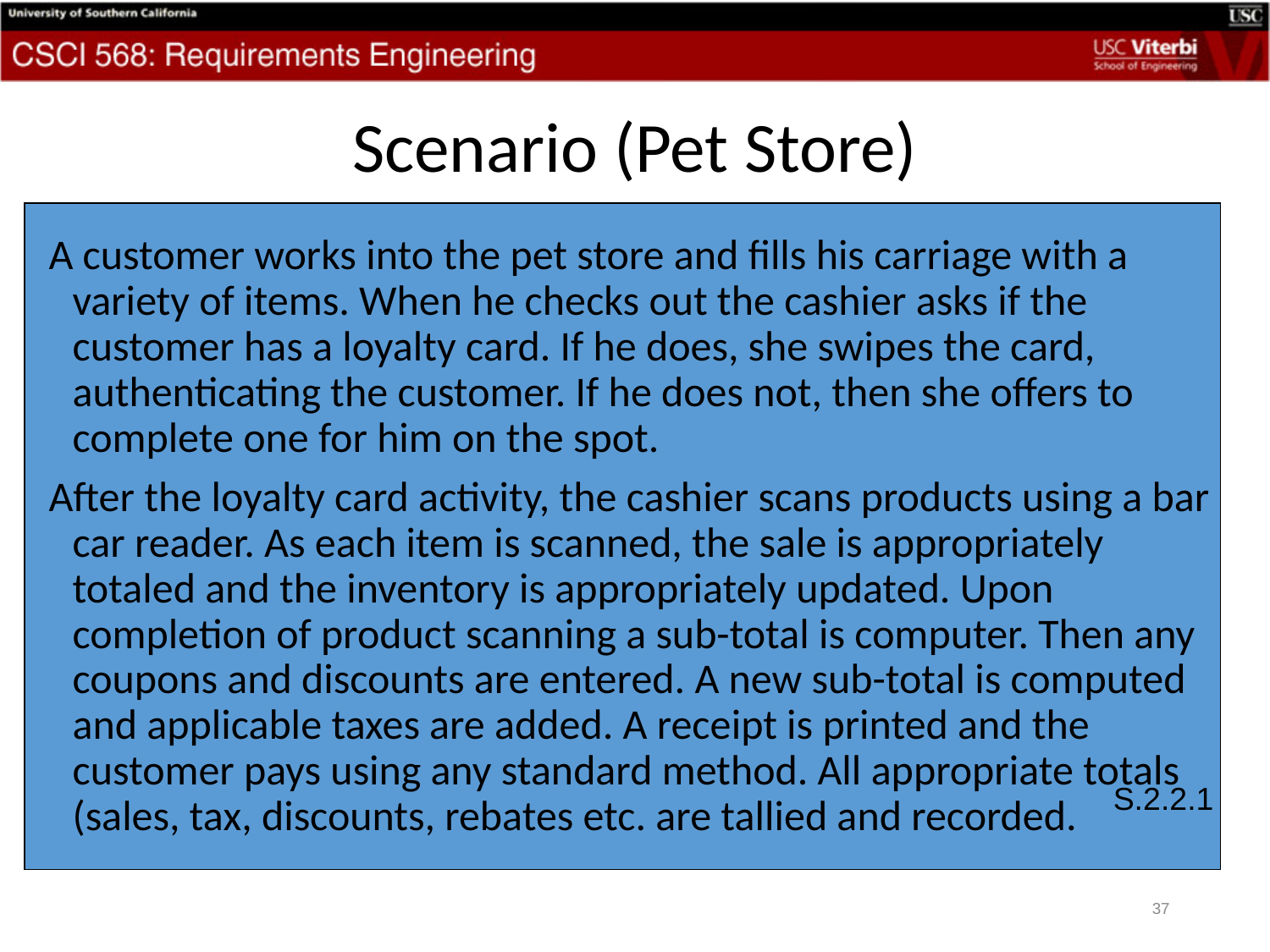

# Scenario (Pet Store)

A customer works into the pet store and fills his carriage with a variety of items. When he checks out the cashier asks if the customer has a loyalty card. If he does, she swipes the card, authenticating the customer. If he does not, then she offers to complete one for him on the spot.
After the loyalty card activity, the cashier scans products using a bar car reader. As each item is scanned, the sale is appropriately totaled and the inventory is appropriately updated. Upon completion of product scanning a sub-total is computer. Then any coupons and discounts are entered. A new sub-total is computed and applicable taxes are added. A receipt is printed and the customer pays using any standard method. All appropriate totals (sales, tax, discounts, rebates etc. are tallied and recorded.
S.2.2.1
37